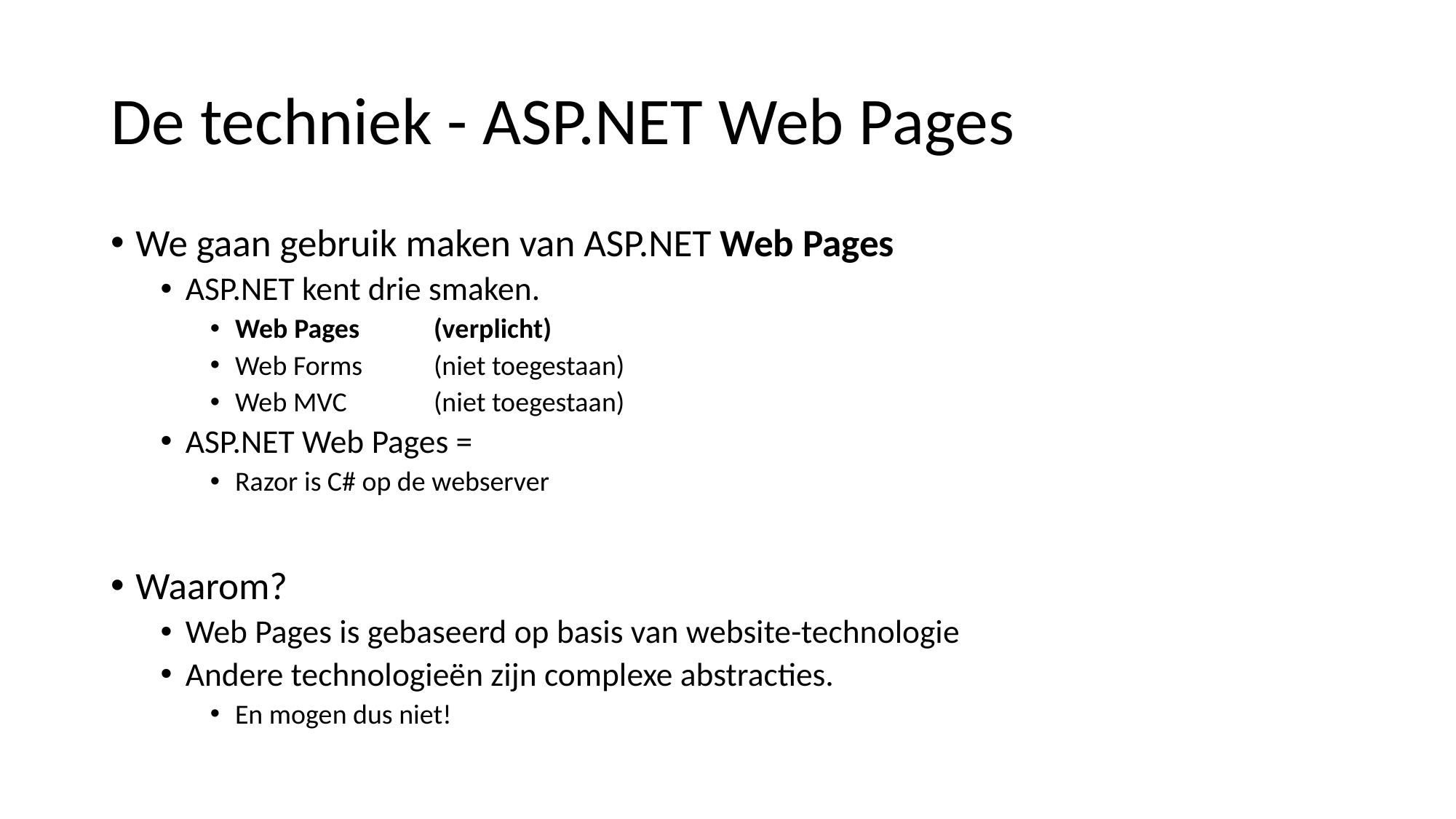

# De techniek - ASP.NET Web Pages
We gaan gebruik maken van ASP.NET Web Pages
ASP.NET kent drie smaken.
Web Pages		(verplicht)
Web Forms 		(niet toegestaan)
Web MVC		(niet toegestaan)
ASP.NET Web Pages =
Razor is C# op de webserver

Waarom?
Web Pages is gebaseerd op basis van website-technologie
Andere technologieën zijn complexe abstracties.
En mogen dus niet!